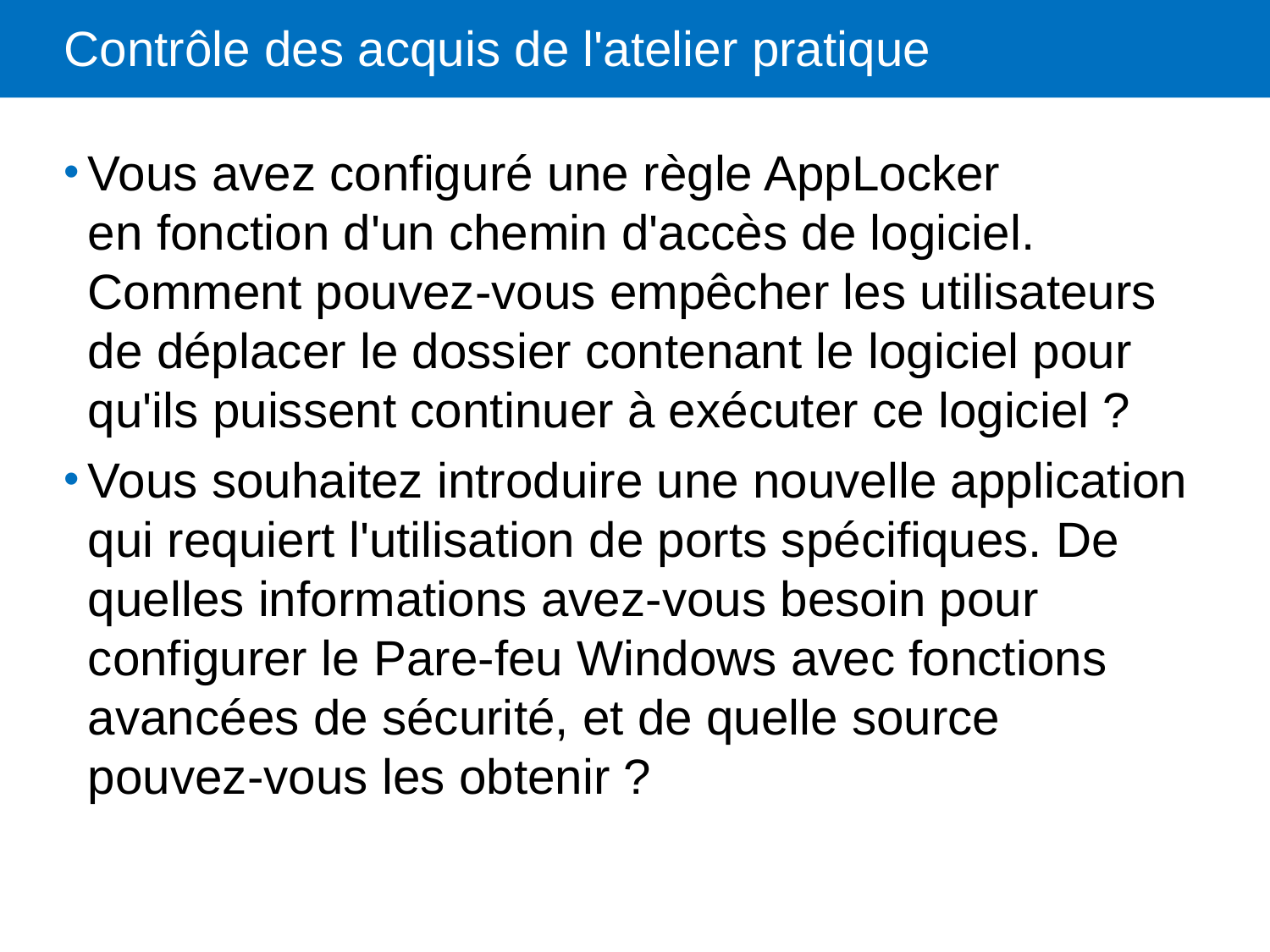

# Contrôle des acquis de l'atelier pratique
Vous avez configuré une règle AppLocker en fonction d'un chemin d'accès de logiciel. Comment pouvez-vous empêcher les utilisateurs de déplacer le dossier contenant le logiciel pour qu'ils puissent continuer à exécuter ce logiciel ?
Vous souhaitez introduire une nouvelle application qui requiert l'utilisation de ports spécifiques. De quelles informations avez-vous besoin pour configurer le Pare-feu Windows avec fonctions avancées de sécurité, et de quelle source pouvez-vous les obtenir ?